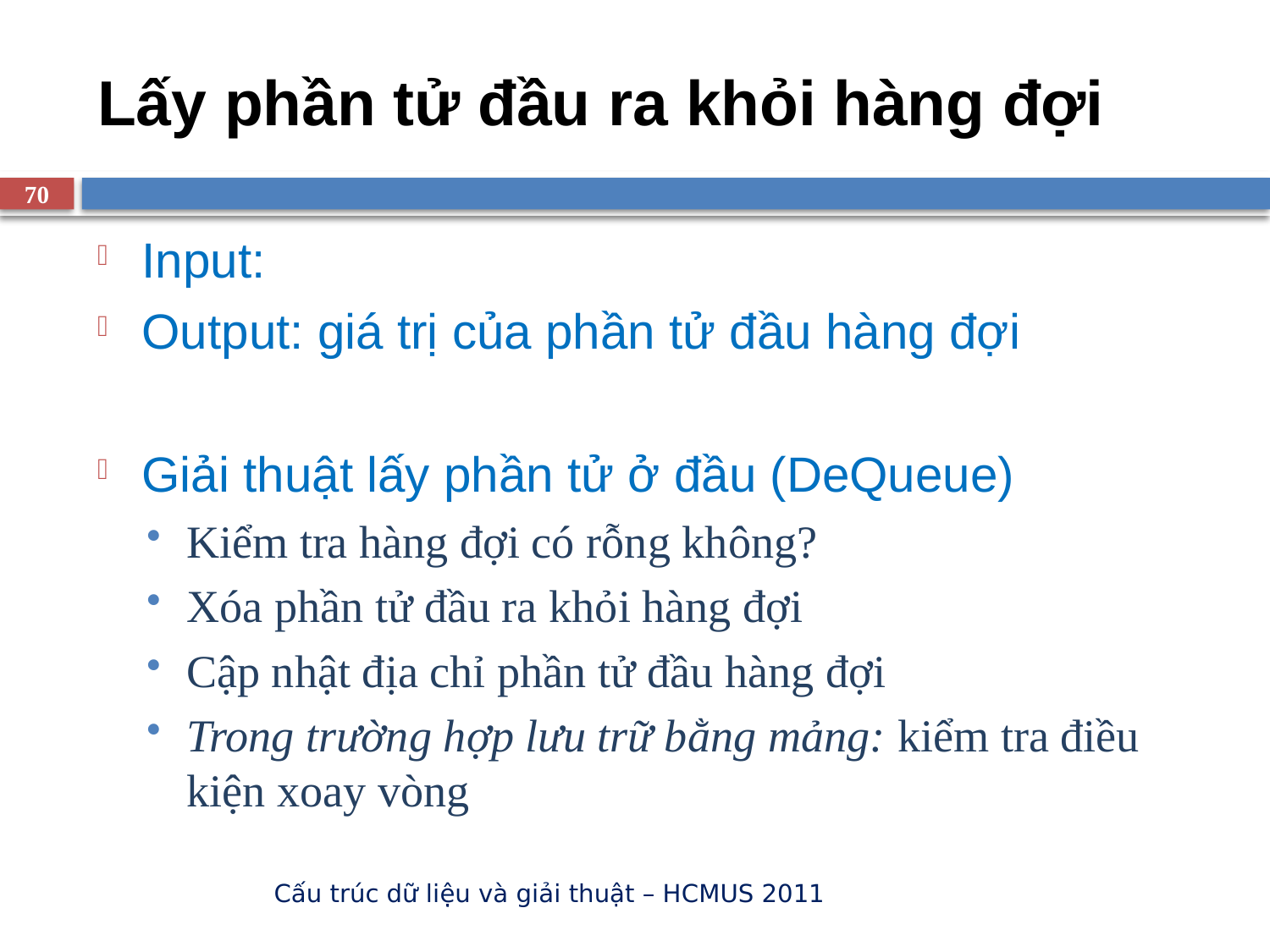

# Lấy phần tử đầu ra khỏi hàng đợi
70
Input:
Output: giá trị của phần tử đầu hàng đợi

Giải thuật lấy phần tử ở đầu (DeQueue)
Kiểm tra hàng đợi có rỗng không?
Xóa phần tử đầu ra khỏi hàng đợi
Cập nhật địa chỉ phần tử đầu hàng đợi
Trong trường hợp lưu trữ bằng mảng: kiểm tra điều kiện xoay vòng

Cấu trúc dữ liệu và giải thuật – HCMUS 2011